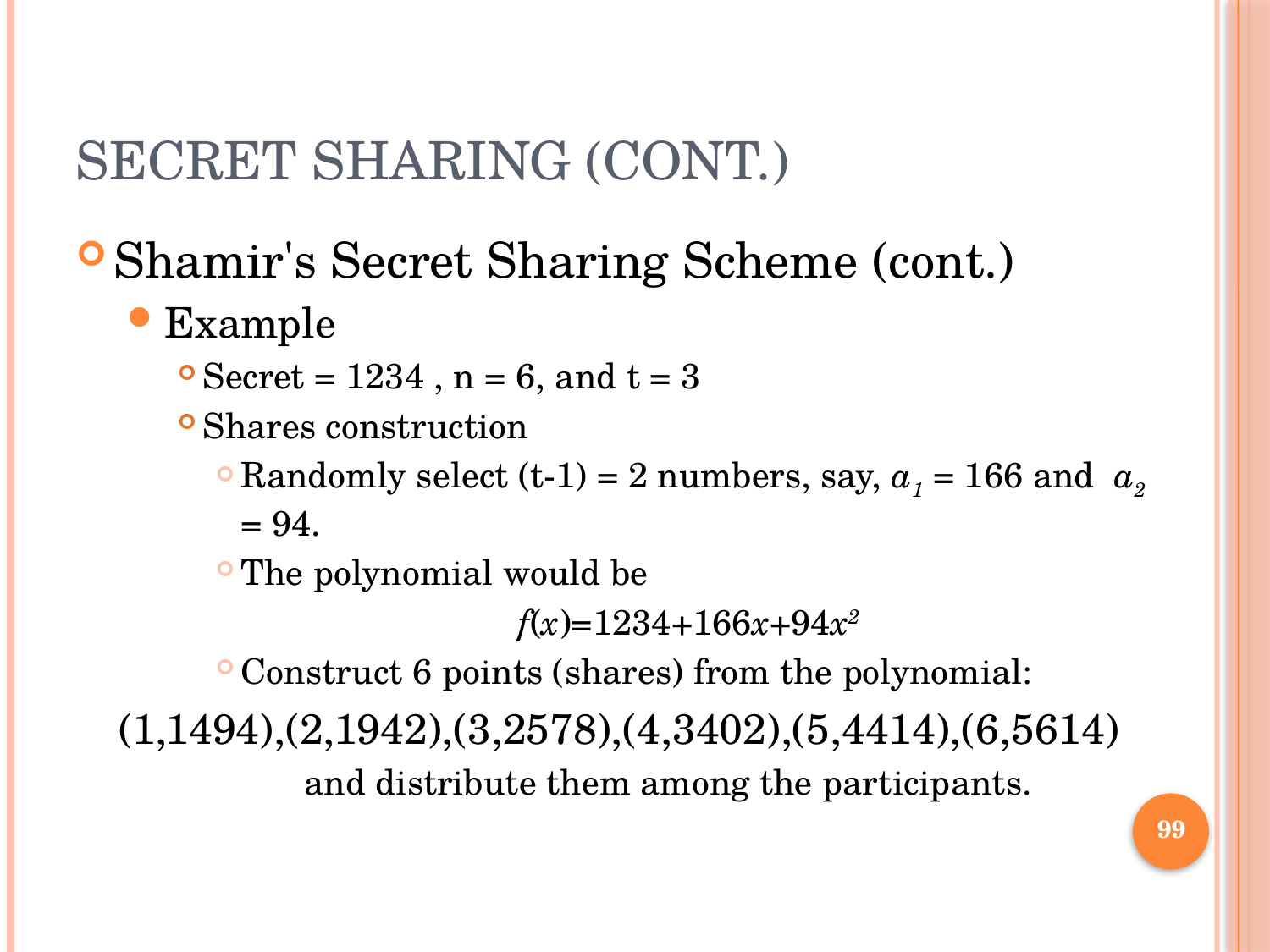

# Secret Sharing (cont.)
Shamir's Secret Sharing Scheme (cont.)
Example
Secret = 1234 , n = 6, and t = 3
Shares construction
Randomly select (t-1) = 2 numbers, say, a1 = 166 and  a2 = 94.
The polynomial would be
f(x)=1234+166x+94x2
Construct 6 points (shares) from the polynomial:
(1,1494),(2,1942),(3,2578),(4,3402),(5,4414),(6,5614)
	and distribute them among the participants.

99